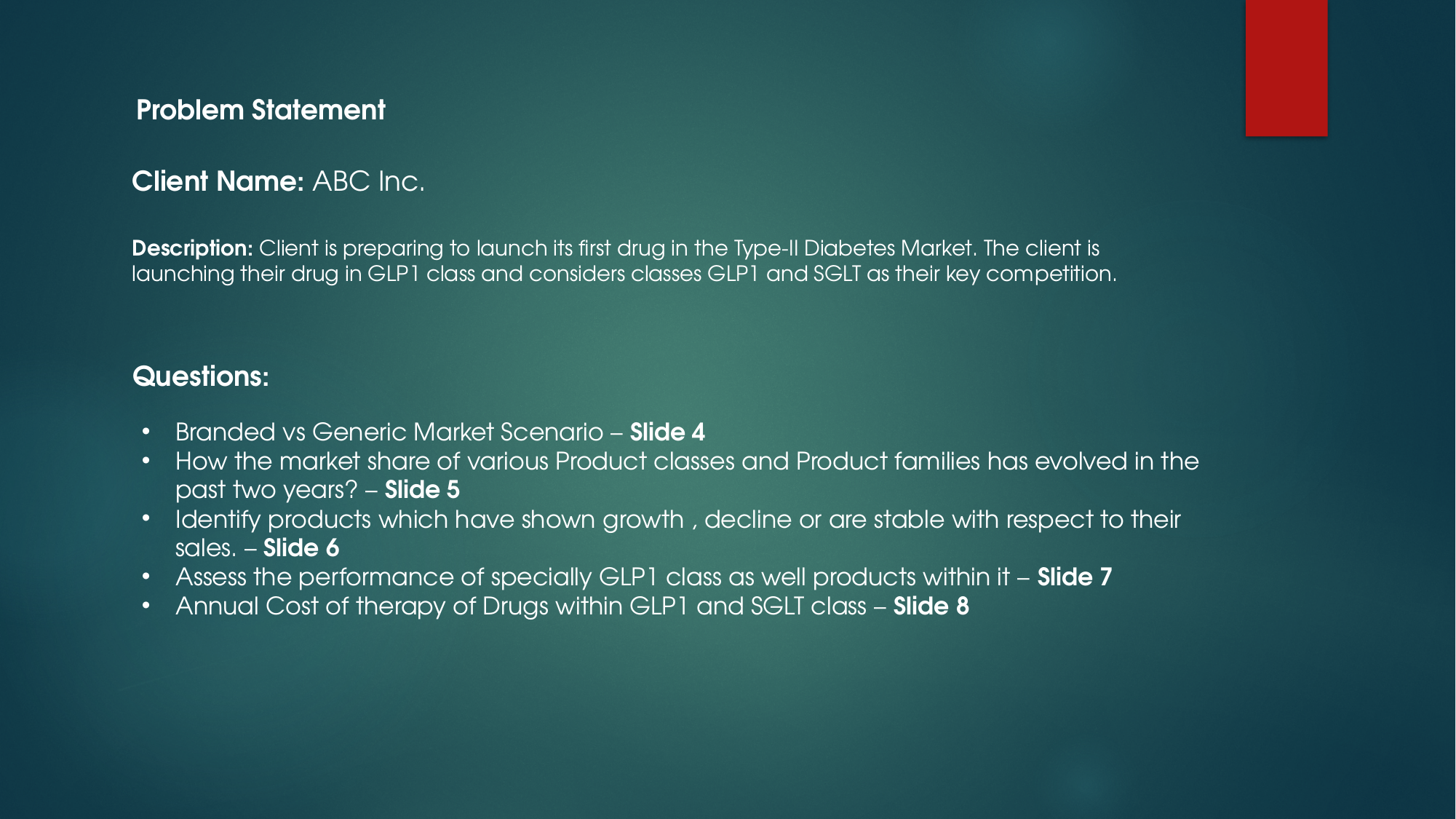

Problem Statement
Client Name: ABC Inc.
Description: Client is preparing to launch its first drug in the Type-II Diabetes Market. The client is launching their drug in GLP1 class and considers classes GLP1 and SGLT as their key competition.
Questions:
Branded vs Generic Market Scenario – Slide 4
How the market share of various Product classes and Product families has evolved in the
     past two years? – Slide 5
Identify products which have shown growth , decline or are stable with respect to their
     sales. – Slide 6
Assess the performance of specially GLP1 class as well products within it – Slide 7
Annual Cost of therapy of Drugs within GLP1 and SGLT class – Slide 8